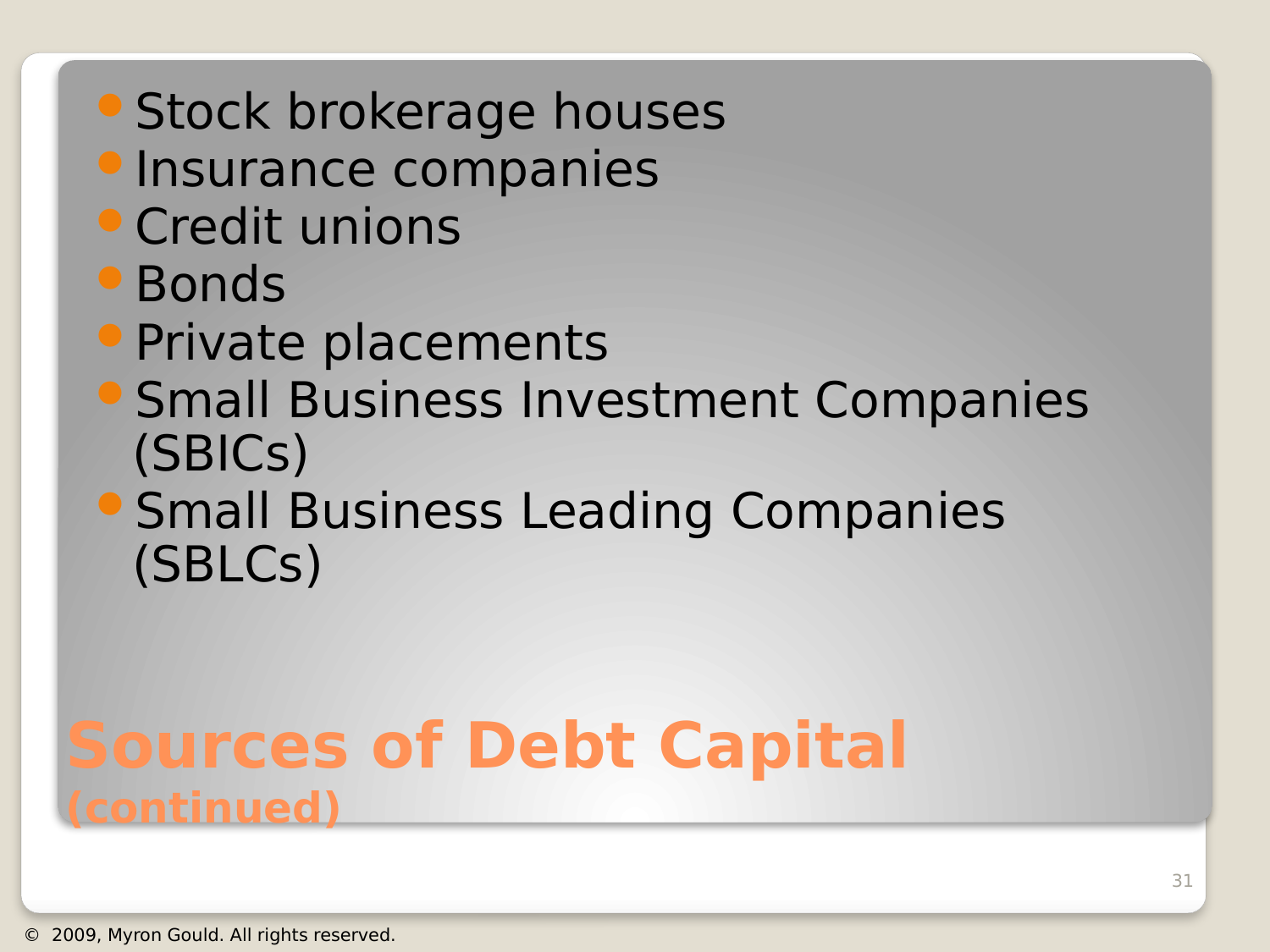

Stock brokerage houses
Insurance companies
Credit unions
Bonds
Private placements
Small Business Investment Companies (SBICs)
Small Business Leading Companies (SBLCs)
# Sources of Debt Capital (continued)
31